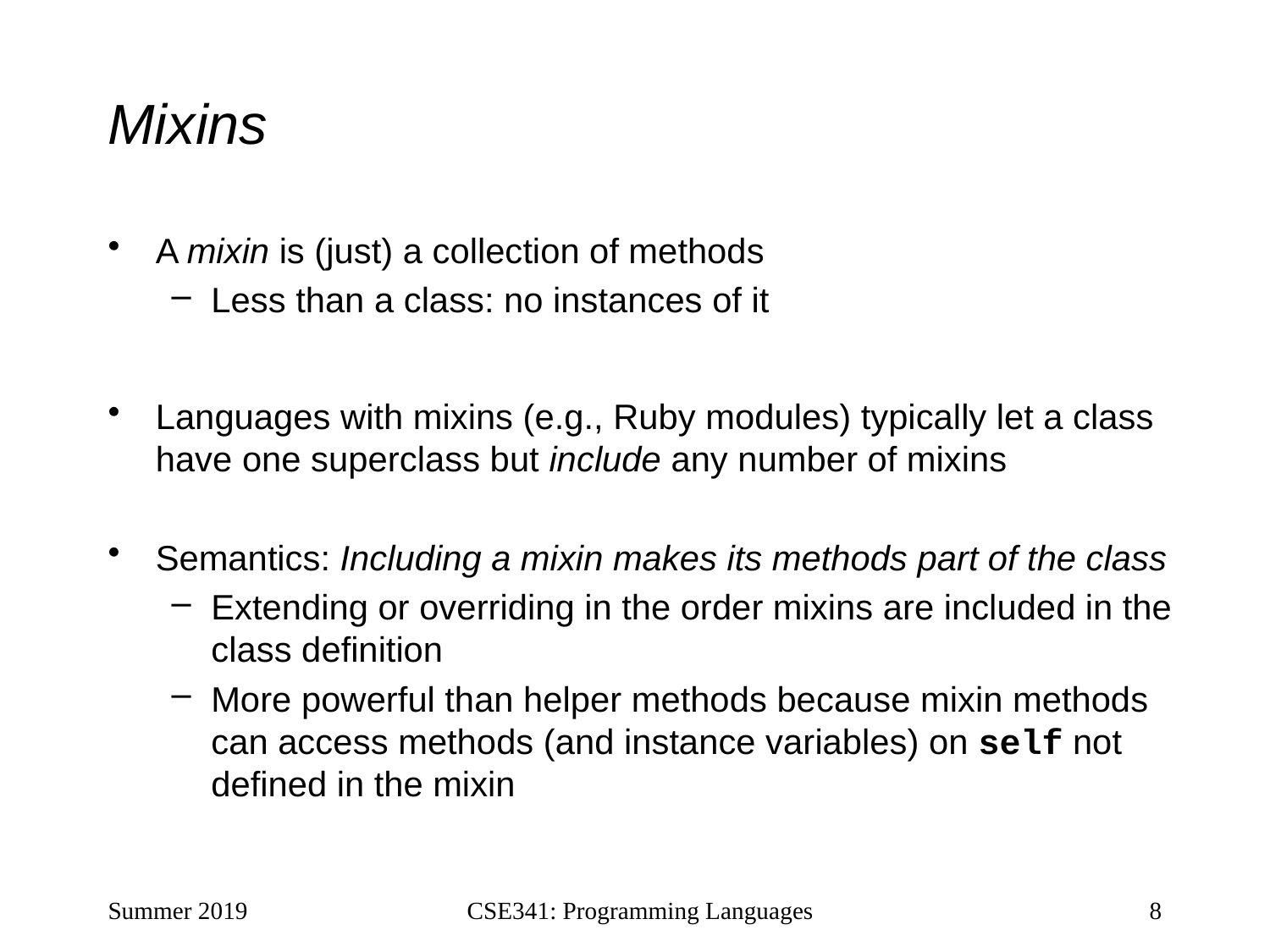

# Mixins
A mixin is (just) a collection of methods
Less than a class: no instances of it

Languages with mixins (e.g., Ruby modules) typically let a class have one superclass but include any number of mixins

Semantics: Including a mixin makes its methods part of the class
Extending or overriding in the order mixins are included in the class definition
More powerful than helper methods because mixin methods can access methods (and instance variables) on self not defined in the mixin
Summer 2019
CSE341: Programming Languages
8